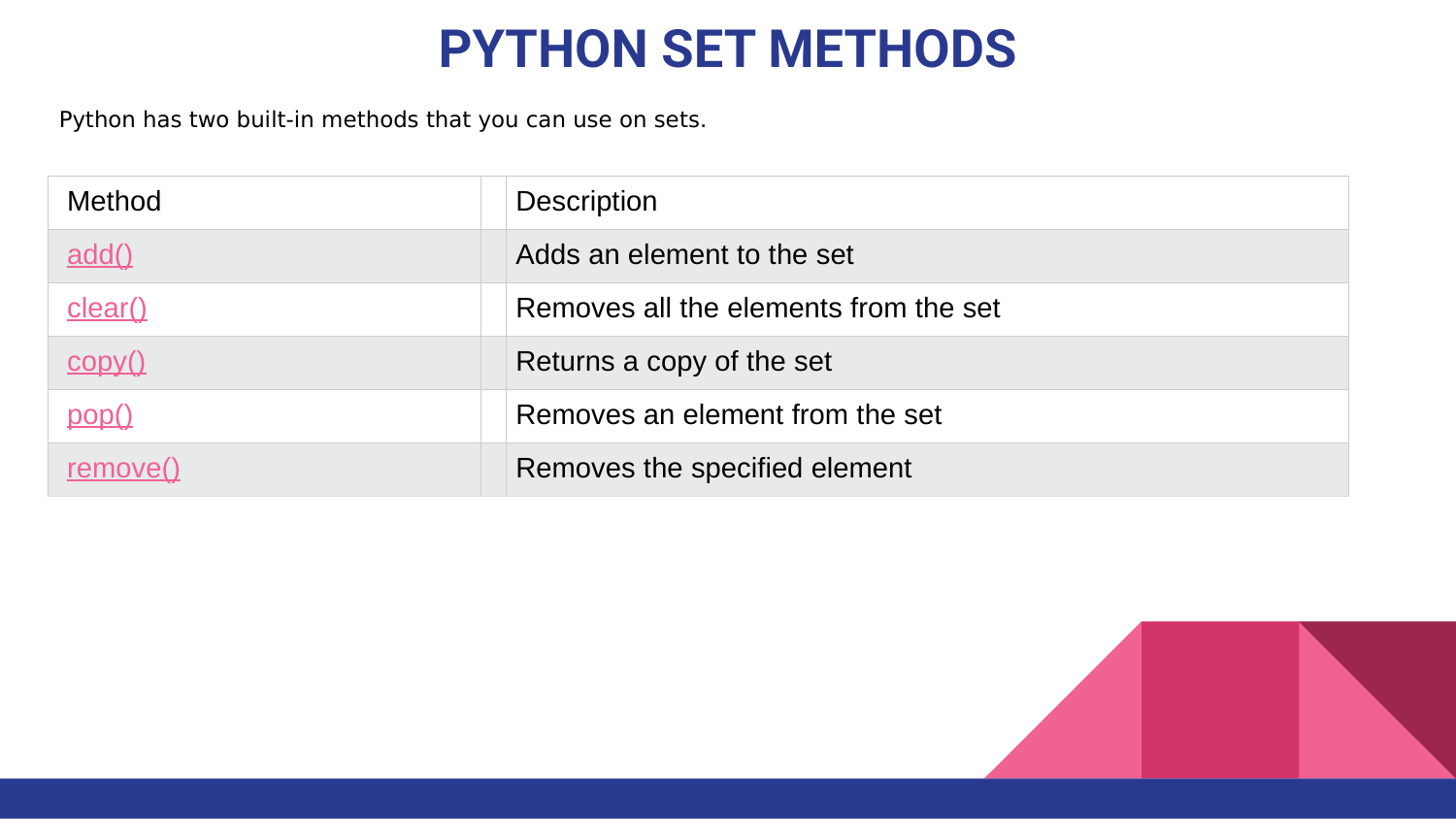

# PYTHON SET METHODS
Python has two built-in methods that you can use on sets.
| Method |  | Description |
| --- | --- | --- |
| add() |  | Adds an element to the set |
| clear() |  | Removes all the elements from the set |
| copy() |  | Returns a copy of the set |
| pop() |  | Removes an element from the set |
| --- | --- | --- |
| remove() |  | Removes the specified element |